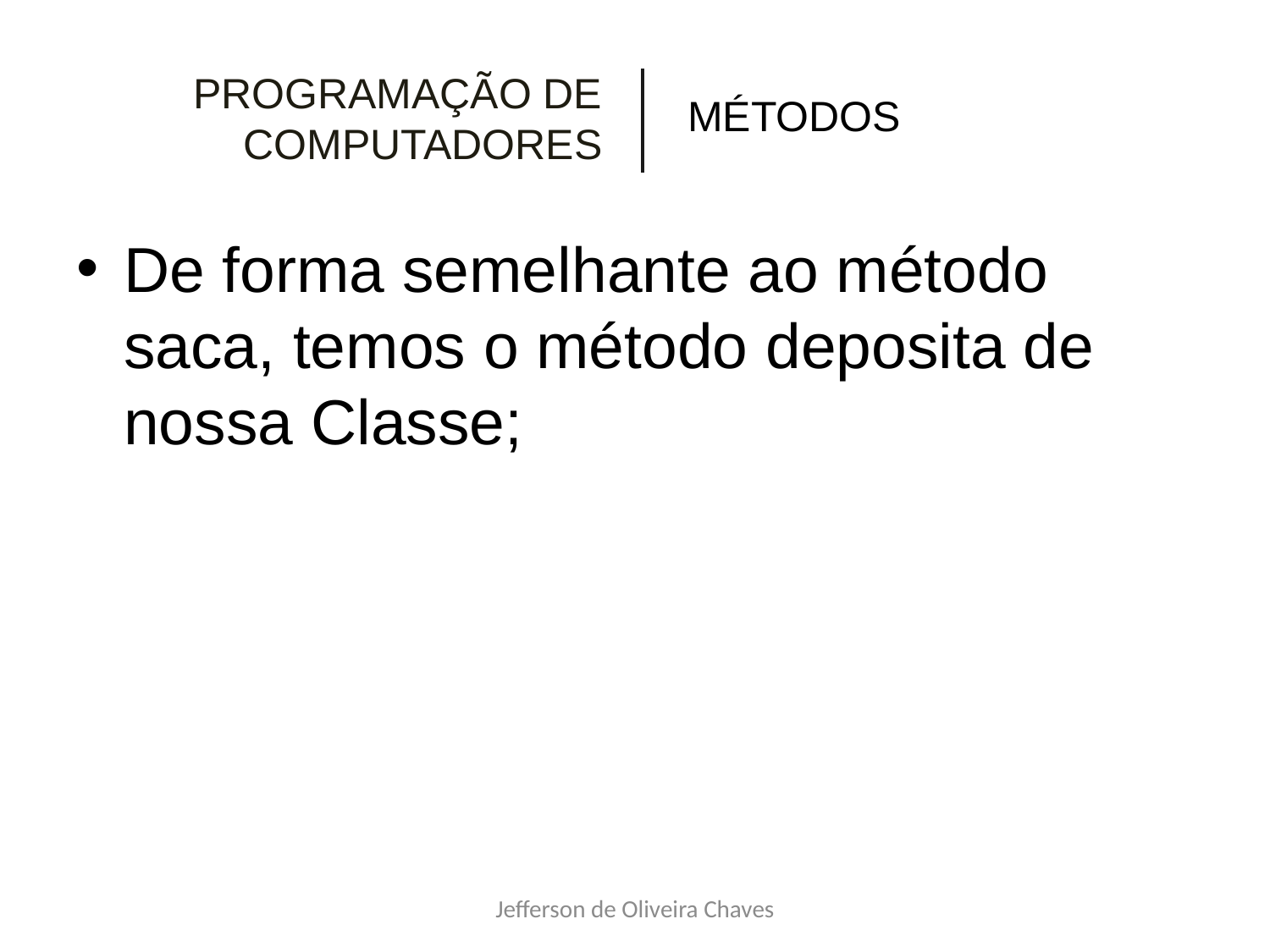

# PROGRAMAÇÃO DE COMPUTADORES
MÉTODOS
De forma semelhante ao método saca, temos o método deposita de nossa Classe;

Jefferson de Oliveira Chaves